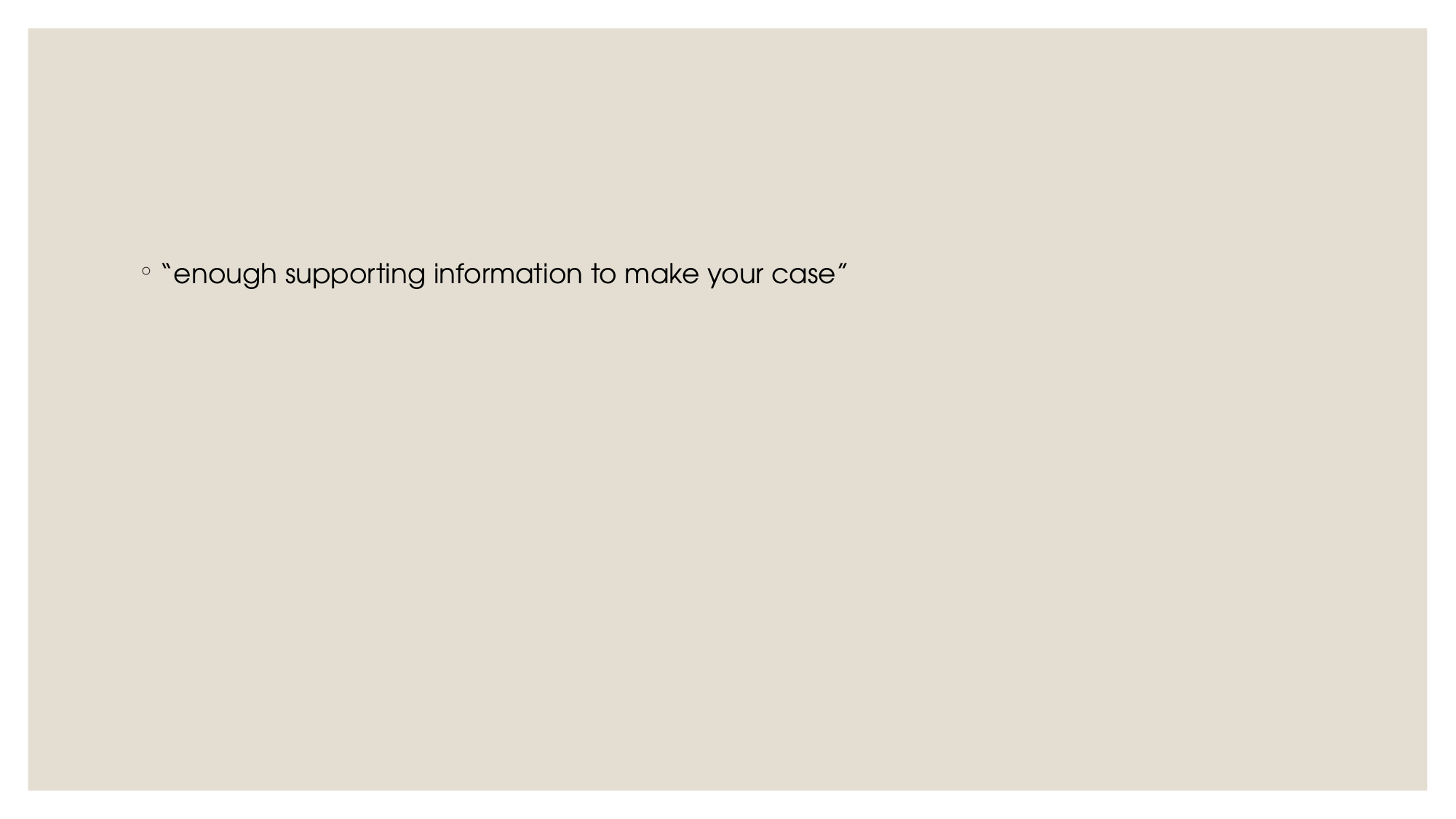

#
“enough supporting information to make your case”